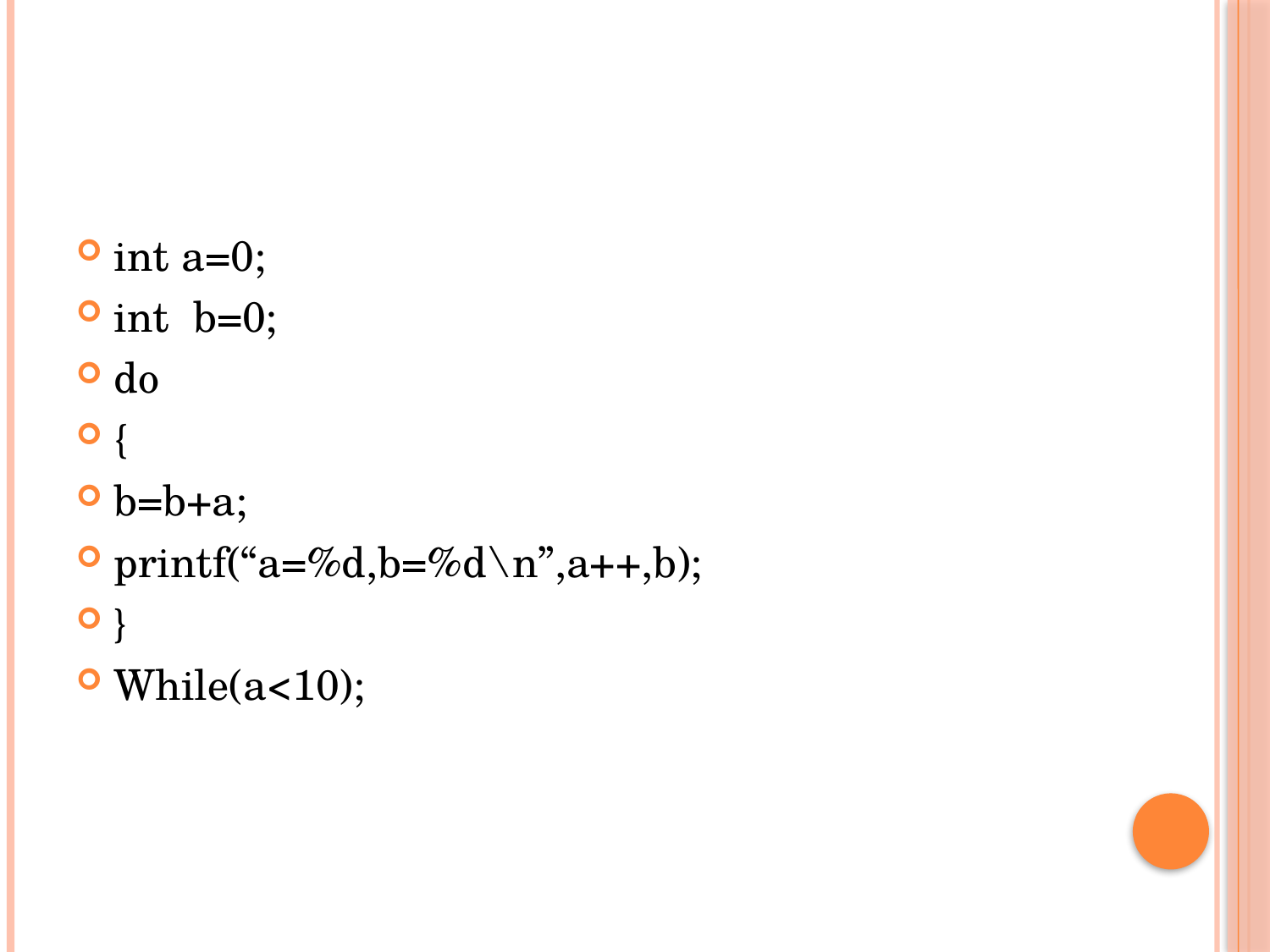

#
int a=0;
int  b=0;
do
{
b=b+a;
printf(“a=%d,b=%d\n”,a++,b);
}
While(a<10);